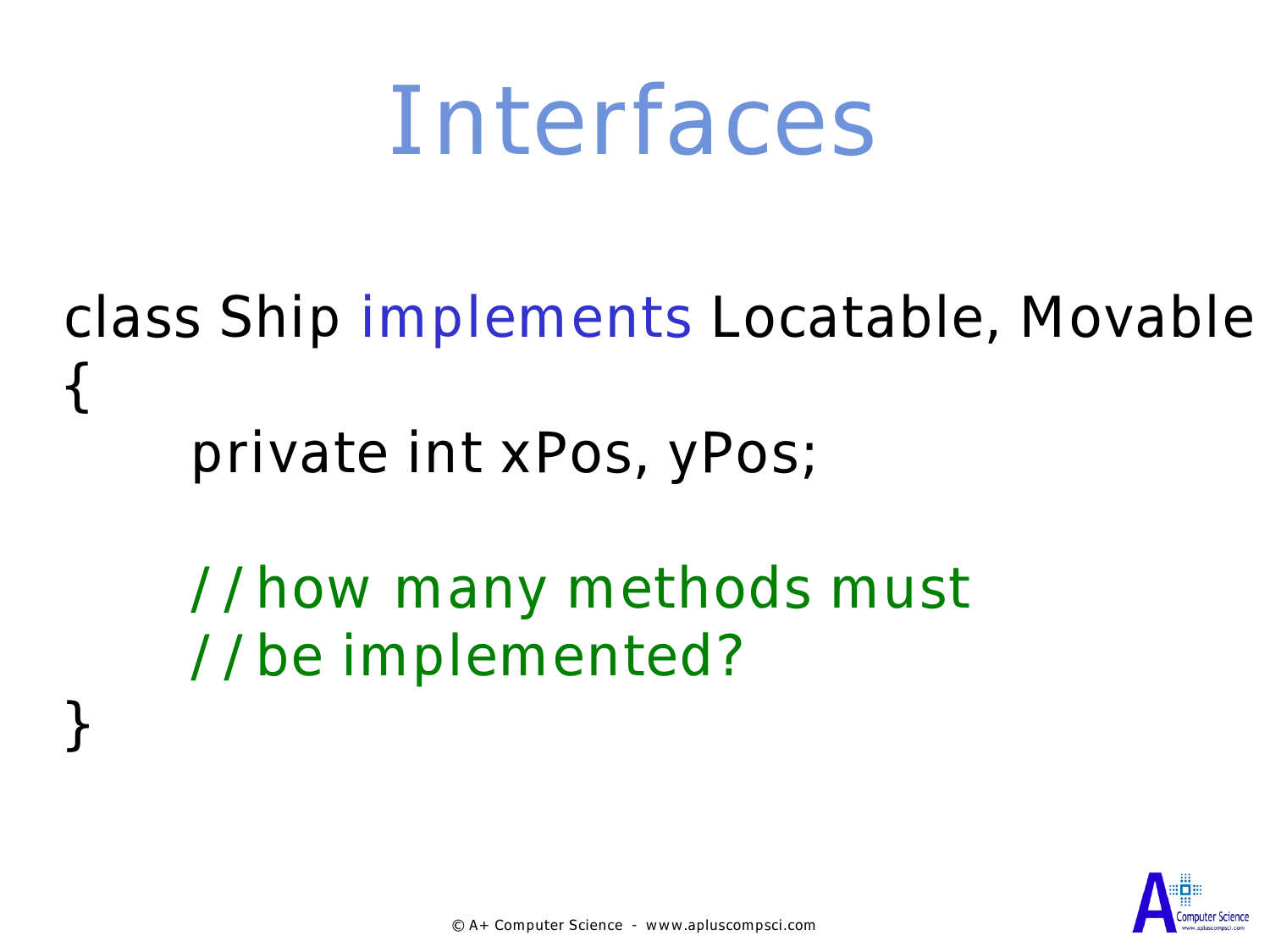

Interfaces
class Ship implements Locatable, Movable
{
	private int xPos, yPos;

	//how many methods must
	//be implemented?
}

© A+ Computer Science  -  www.apluscompsci.com